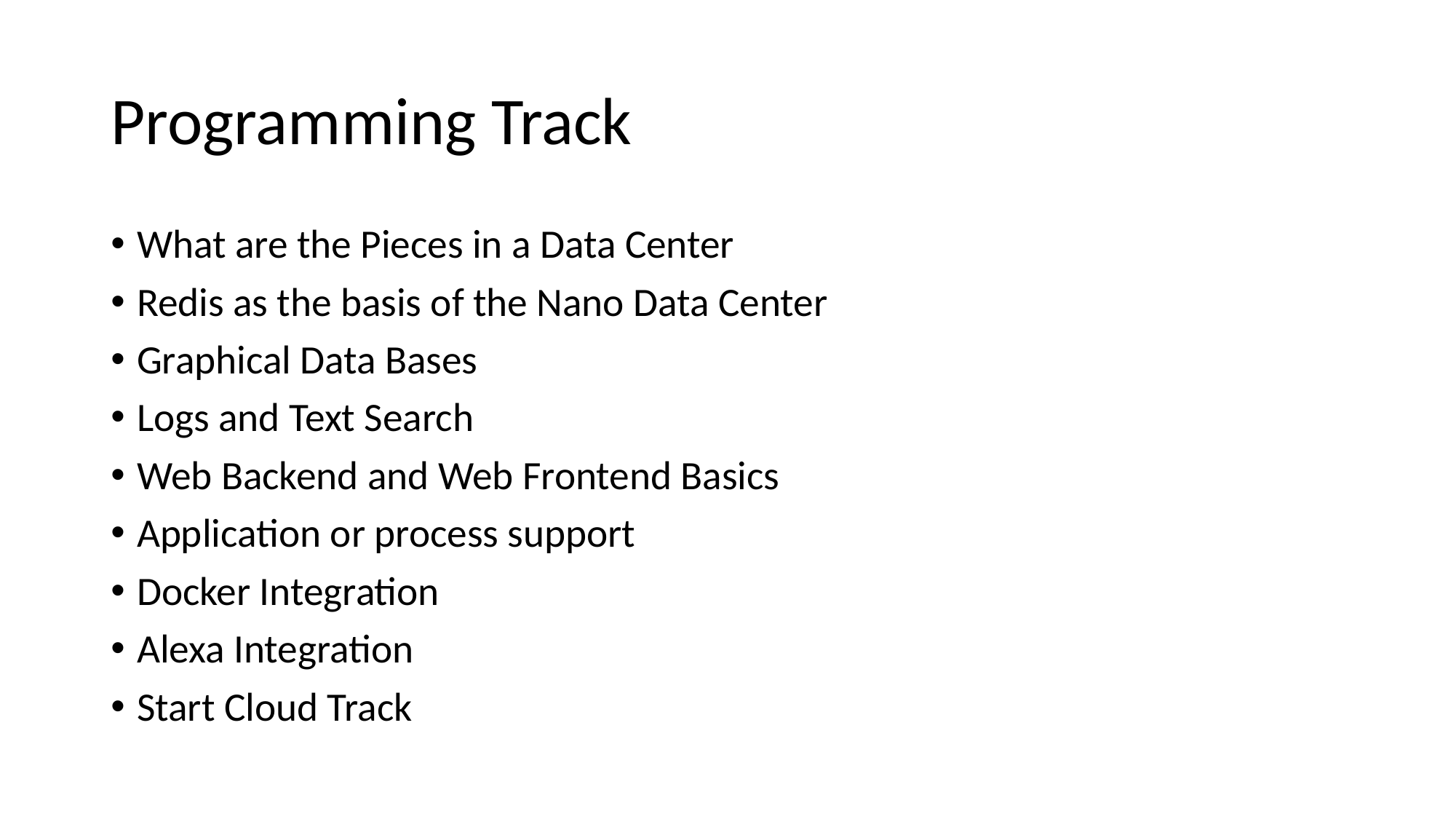

# Programming Track
What are the Pieces in a Data Center
Redis as the basis of the Nano Data Center
Graphical Data Bases
Logs and Text Search
Web Backend and Web Frontend Basics
Application or process support
Docker Integration
Alexa Integration
Start Cloud Track